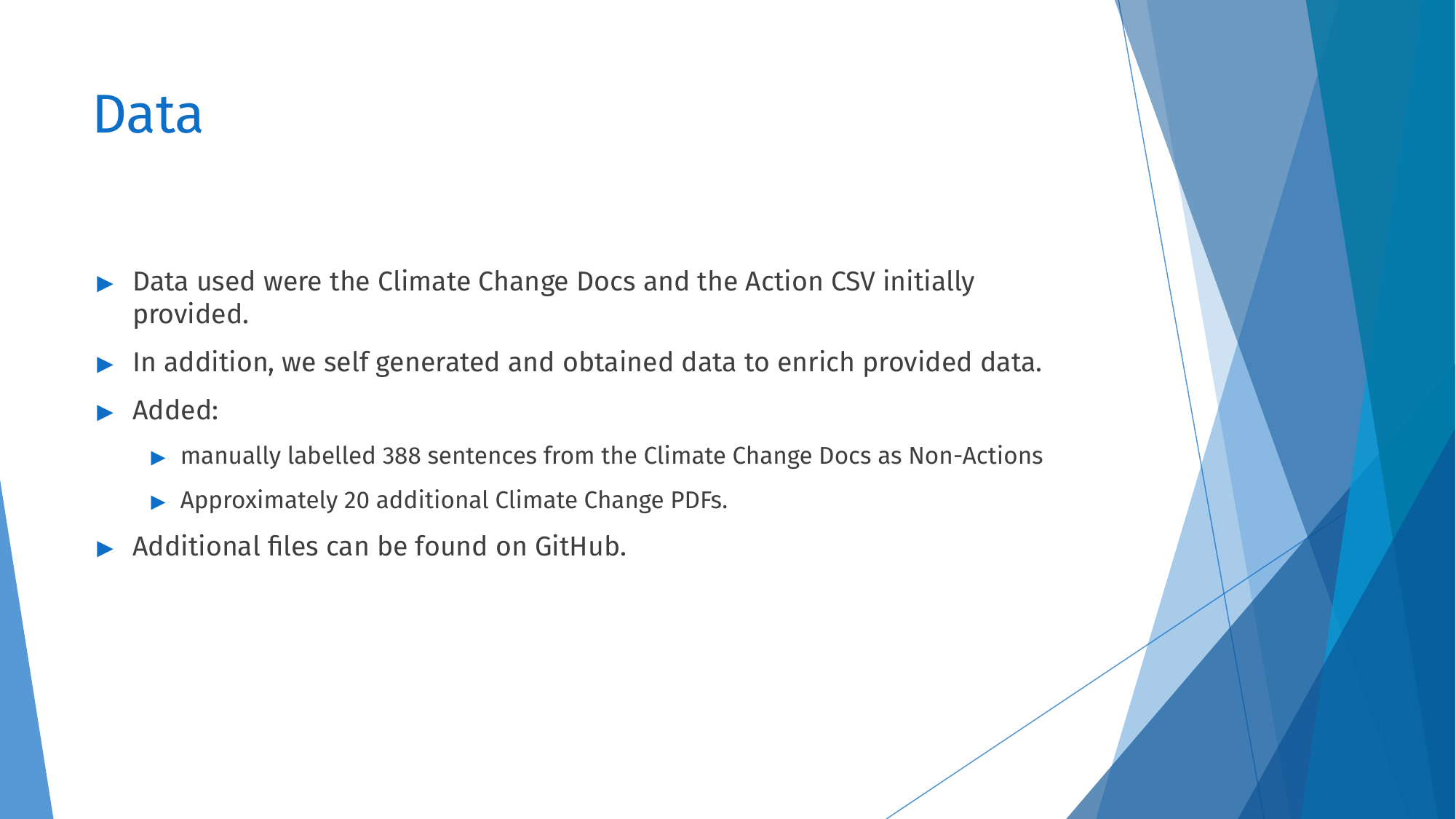

# Data
Data used were the Climate Change Docs and the Action CSV initially provided.
In addition, we self generated and obtained data to enrich provided data.
Added:
manually labelled 388 sentences from the Climate Change Docs as Non-Actions
Approximately 20 additional Climate Change PDFs.
Additional files can be found on GitHub.